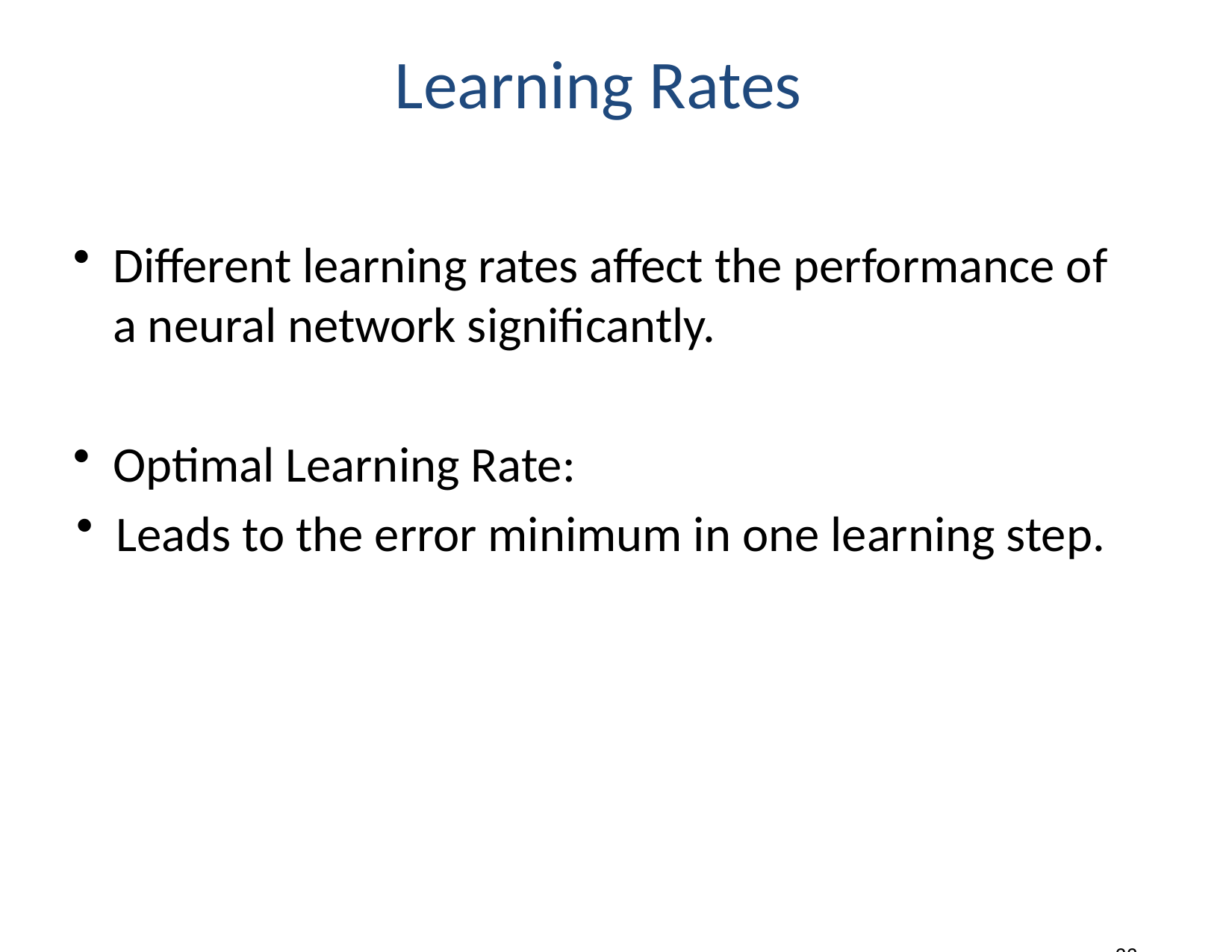

# Learning Rates
Different learning rates affect the performance of a neural network significantly.

Optimal Learning Rate:
Leads to the error minimum in one learning step.

23